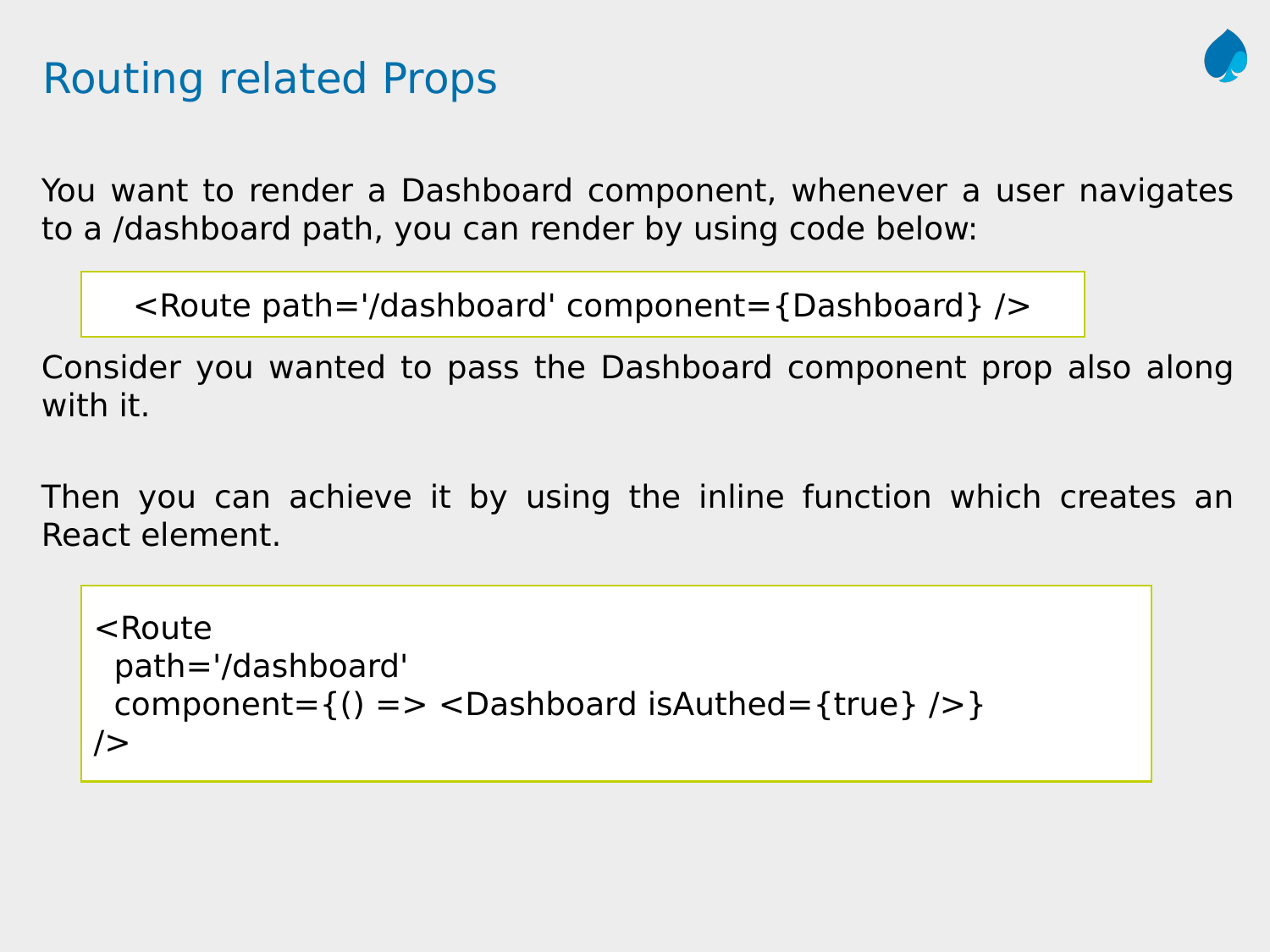

# Routing related Props
You want to render a Dashboard component, whenever a user navigates to a /dashboard path, you can render by using code below:

Consider you wanted to pass the Dashboard component prop also along with it.

Then you can achieve it by using the inline function which creates an React element.

<Route path='/dashboard' component={Dashboard} />
<Route
  path='/dashboard'
  component={() => <Dashboard isAuthed={true} />}
/>